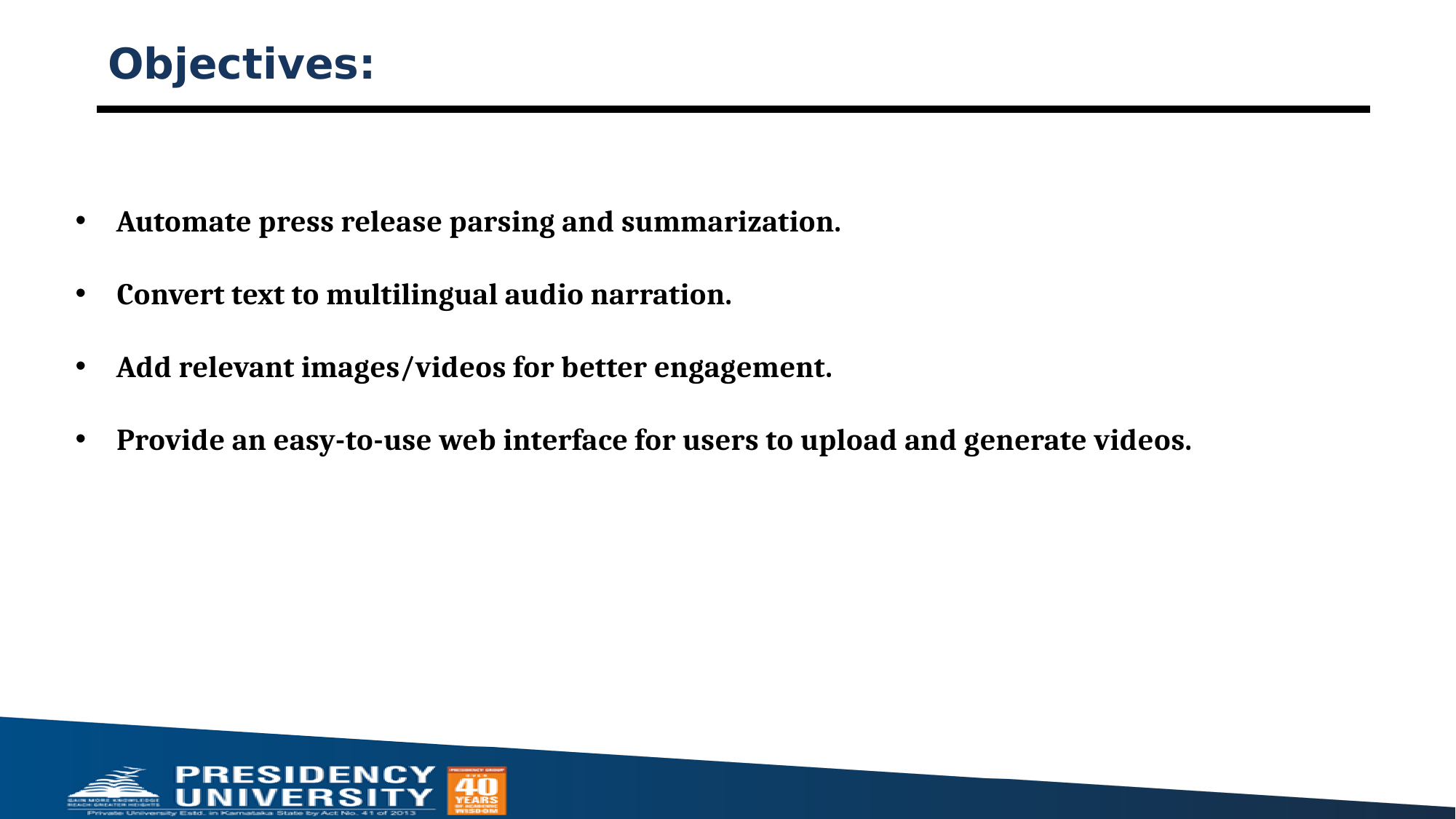

# Objectives:

Automate press release parsing and summarization.
Convert text to multilingual audio narration.
Add relevant images/videos for better engagement.
Provide an easy-to-use web interface for users to upload and generate videos.